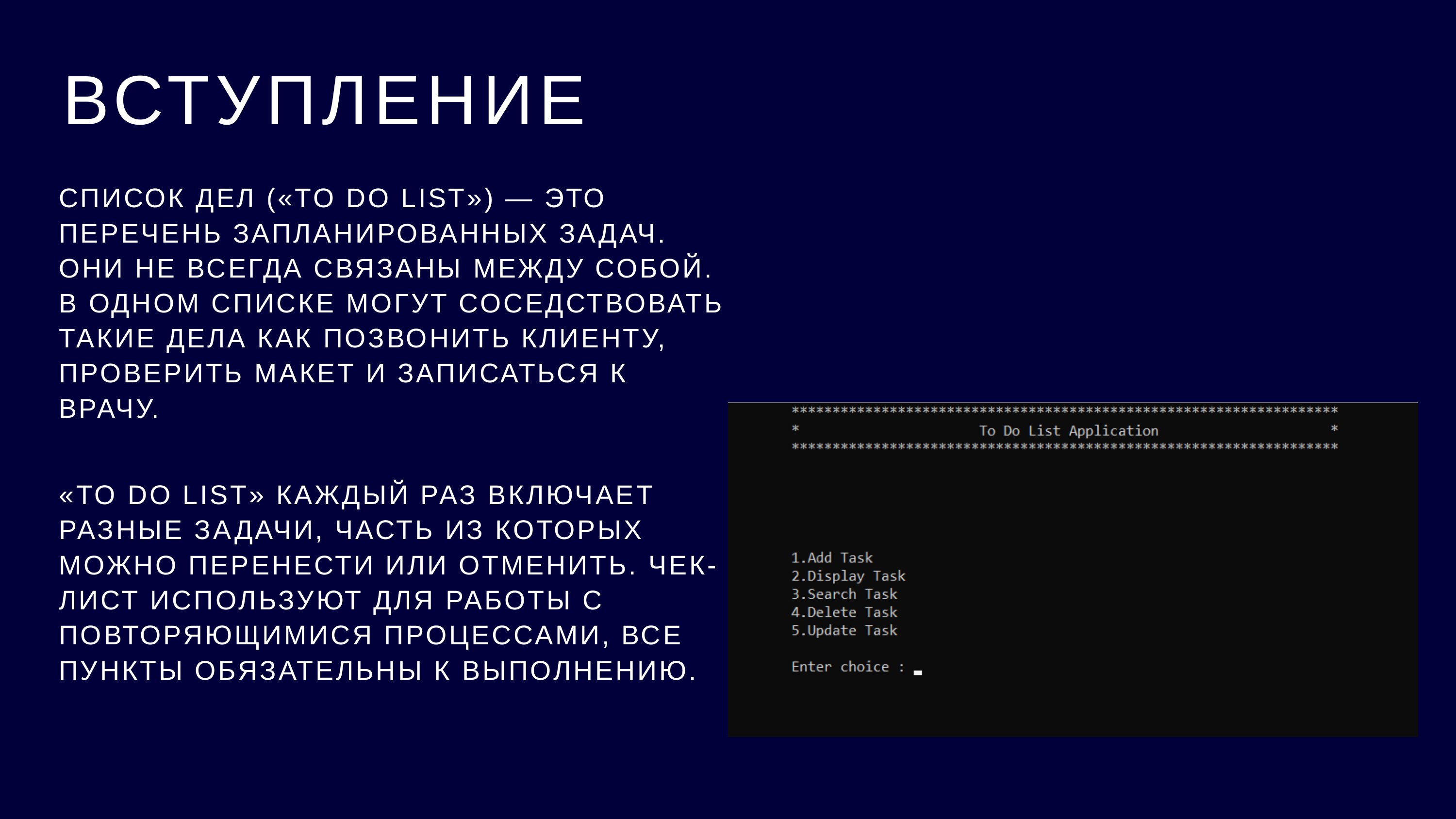

ВСТУПЛЕНИЕ
СПИСОК ДЕЛ («TO DO LIST») — ЭТО ПЕРЕЧЕНЬ ЗАПЛАНИРОВАННЫХ ЗАДАЧ. ОНИ НЕ ВСЕГДА СВЯЗАНЫ МЕЖДУ СОБОЙ. В ОДНОМ СПИСКЕ МОГУТ СОСЕДСТВОВАТЬ ТАКИЕ ДЕЛА КАК ПОЗВОНИТЬ КЛИЕНТУ, ПРОВЕРИТЬ МАКЕТ И ЗАПИСАТЬСЯ К ВРАЧУ.

«TO DO LIST» КАЖДЫЙ РАЗ ВКЛЮЧАЕТ РАЗНЫЕ ЗАДАЧИ, ЧАСТЬ ИЗ КОТОРЫХ МОЖНО ПЕРЕНЕСТИ ИЛИ ОТМЕНИТЬ. ЧЕК-ЛИСТ ИСПОЛЬЗУЮТ ДЛЯ РАБОТЫ С ПОВТОРЯЮЩИМИСЯ ПРОЦЕССАМИ, ВСЕ ПУНКТЫ ОБЯЗАТЕЛЬНЫ К ВЫПОЛНЕНИЮ.